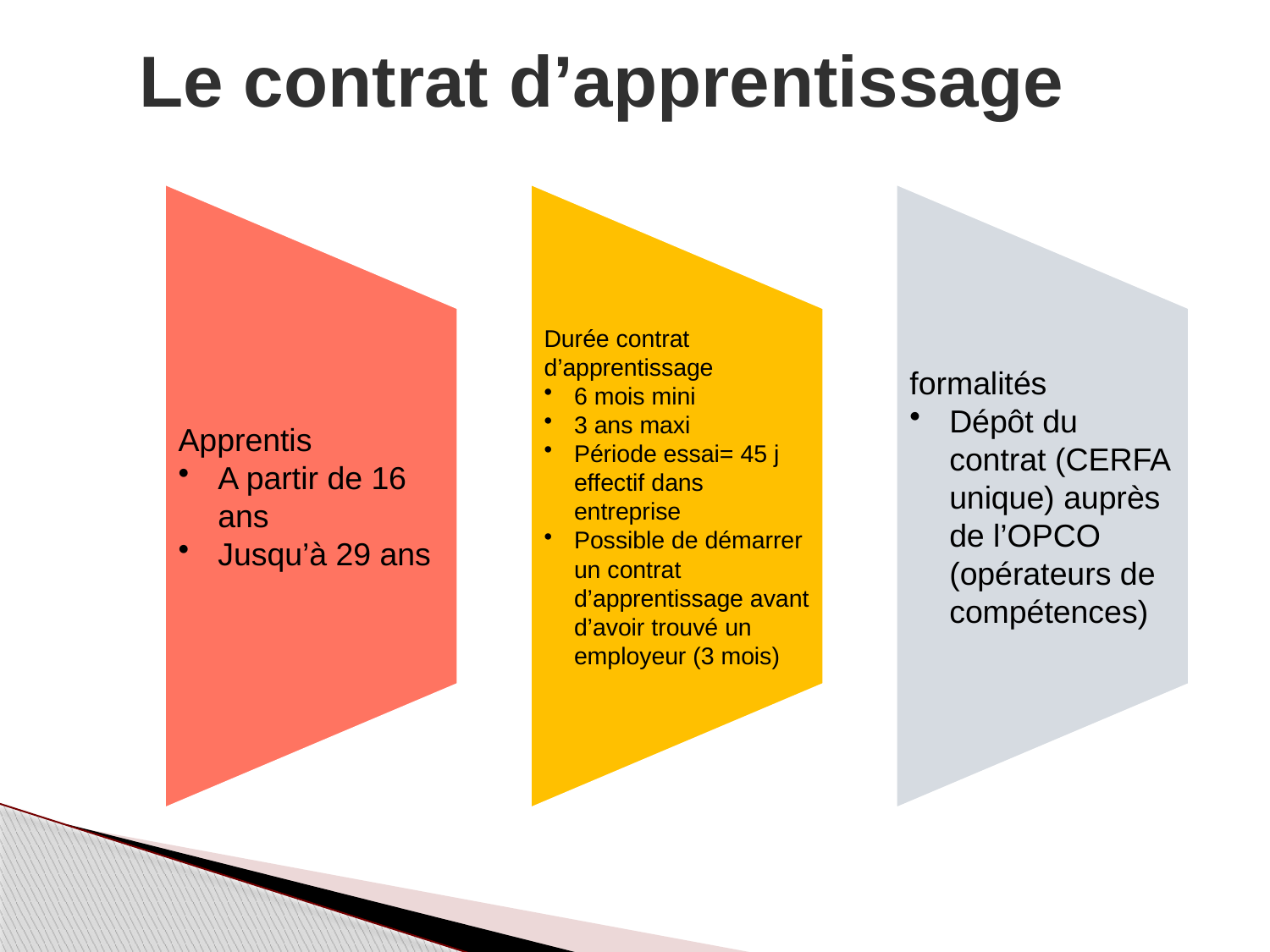

# Le contrat d’apprentissage
Apprentis
A partir de 16 ans
Jusqu’à 29 ans
Durée contrat d’apprentissage
6 mois mini
3 ans maxi
formalités
Dépôt du contrat (CERFA unique) auprès de l’OPCO (opérateurs de compétences)
Possible de démarrer un contrat d’apprentissage avant d’avoir trouvé un employeur (3 mois)
Période essai= 45 j effectif dans entreprise